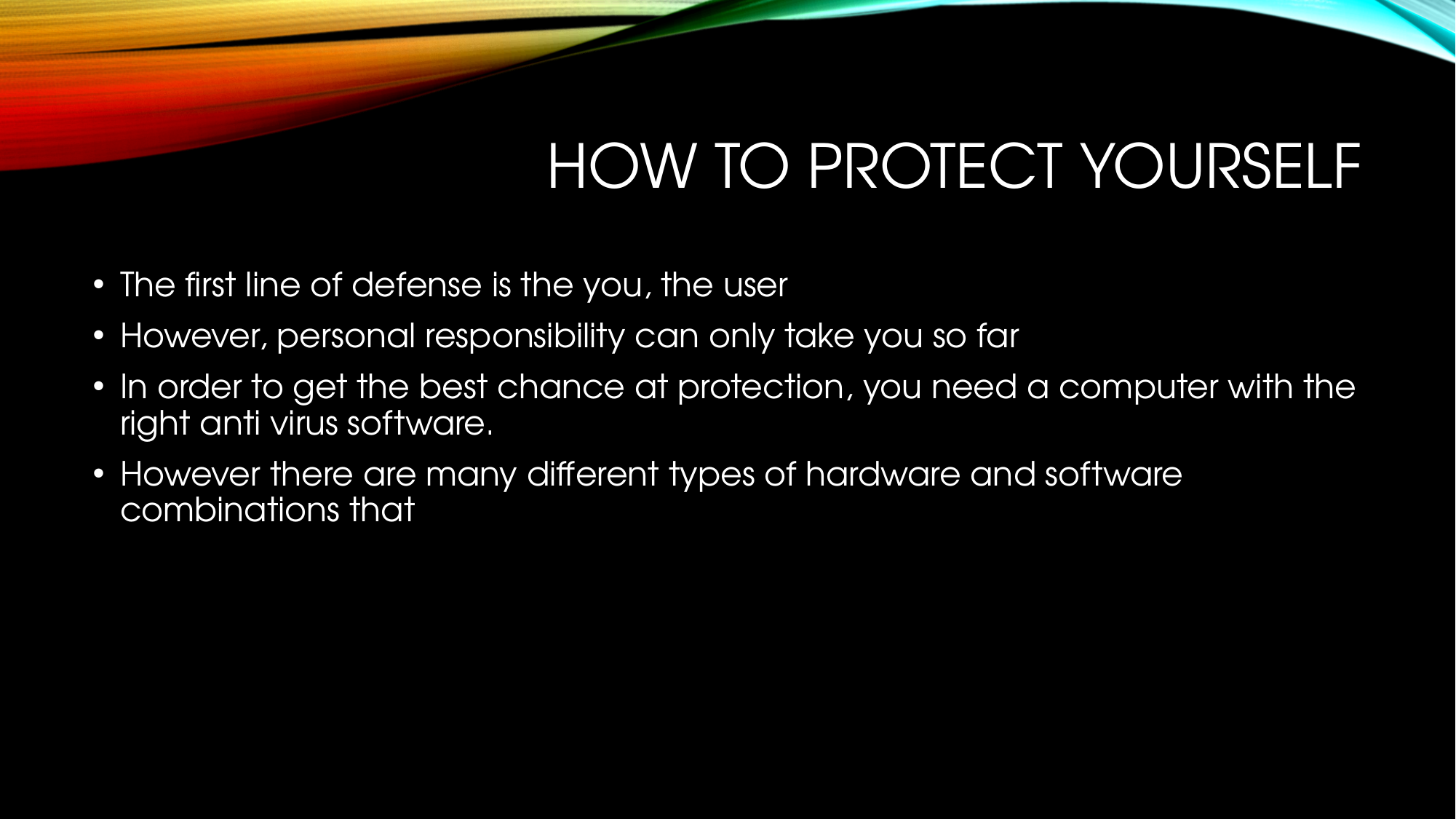

# How to Protect Yourself
The first line of defense is the you, the user
However, personal responsibility can only take you so far
In order to get the best chance at protection, you need a computer with the right anti virus software.
However there are many different types of hardware and software combinations that